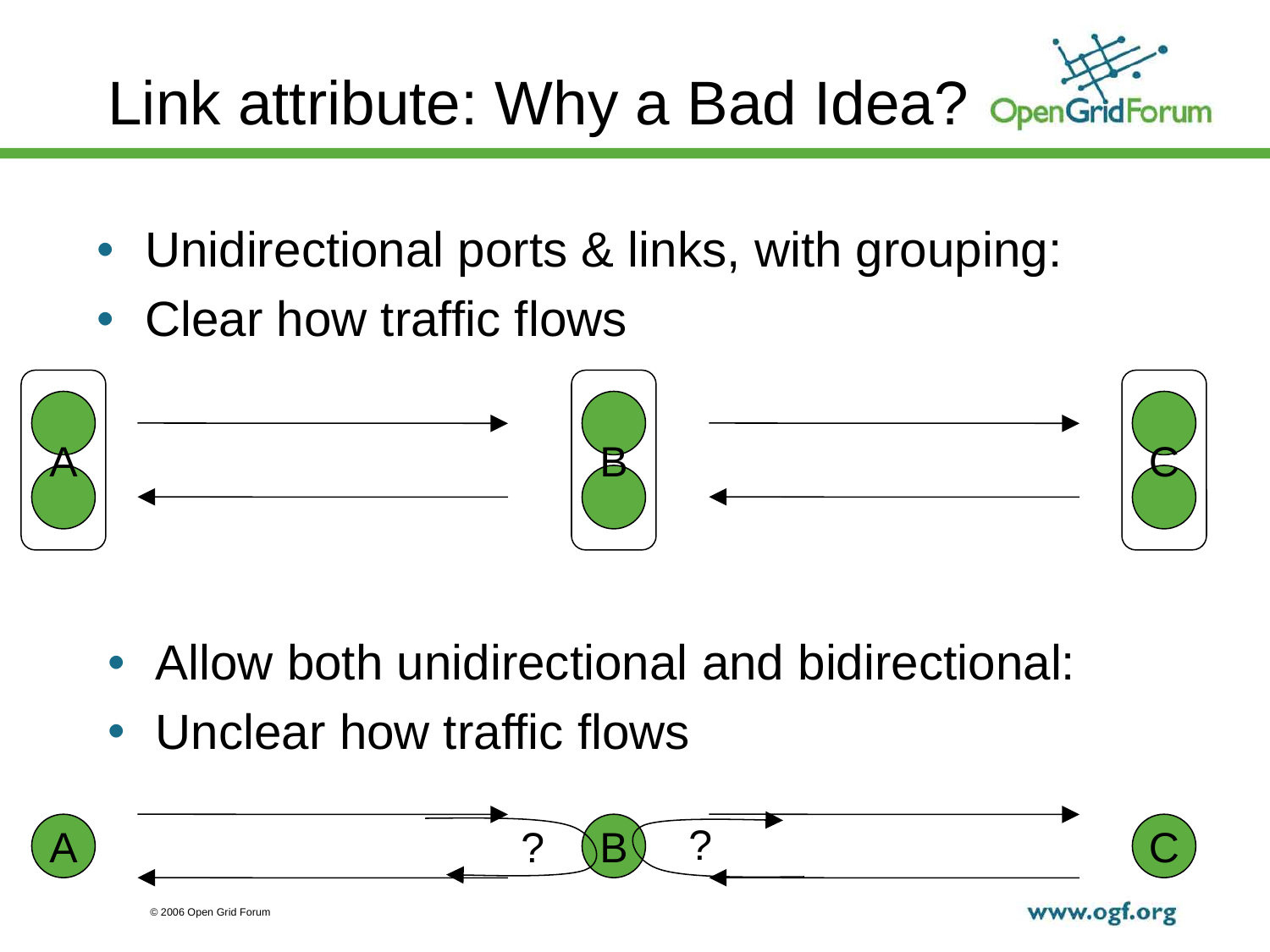

# Link attribute: Why a Bad Idea?
Unidirectional ports & links, with grouping:
Clear how traffic flows
A
B
C

Allow both unidirectional and bidirectional:
Unclear how traffic flows
?
A
B
C
?